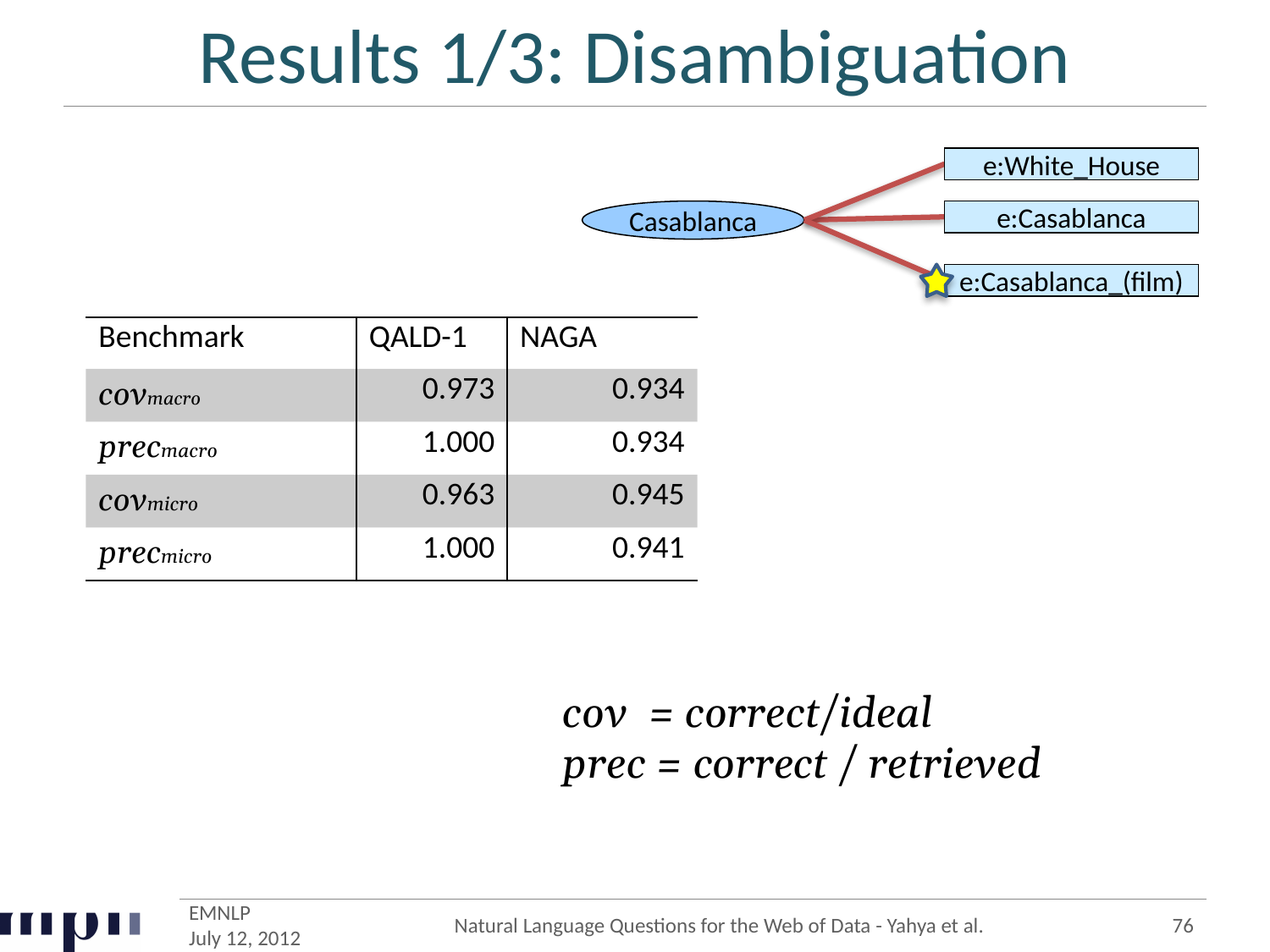

# Results 1/3: Disambiguation
e:White_House
Casablanca
e:Casablanca

e:Casablanca_(film)
| Benchmark | QALD-1 | NAGA |
| --- | --- | --- |
| covmacro | 0.973 | 0.934 |
| precmacro | 1.000 | 0.934 |
| covmicro | 0.963 | 0.945 |
| precmicro | 1.000 | 0.941 |
cov  = correct/ideal
prec = correct / retrieved
EMNLP
July 12, 2012
Natural Language Questions for the Web of Data - Yahya et al.
76